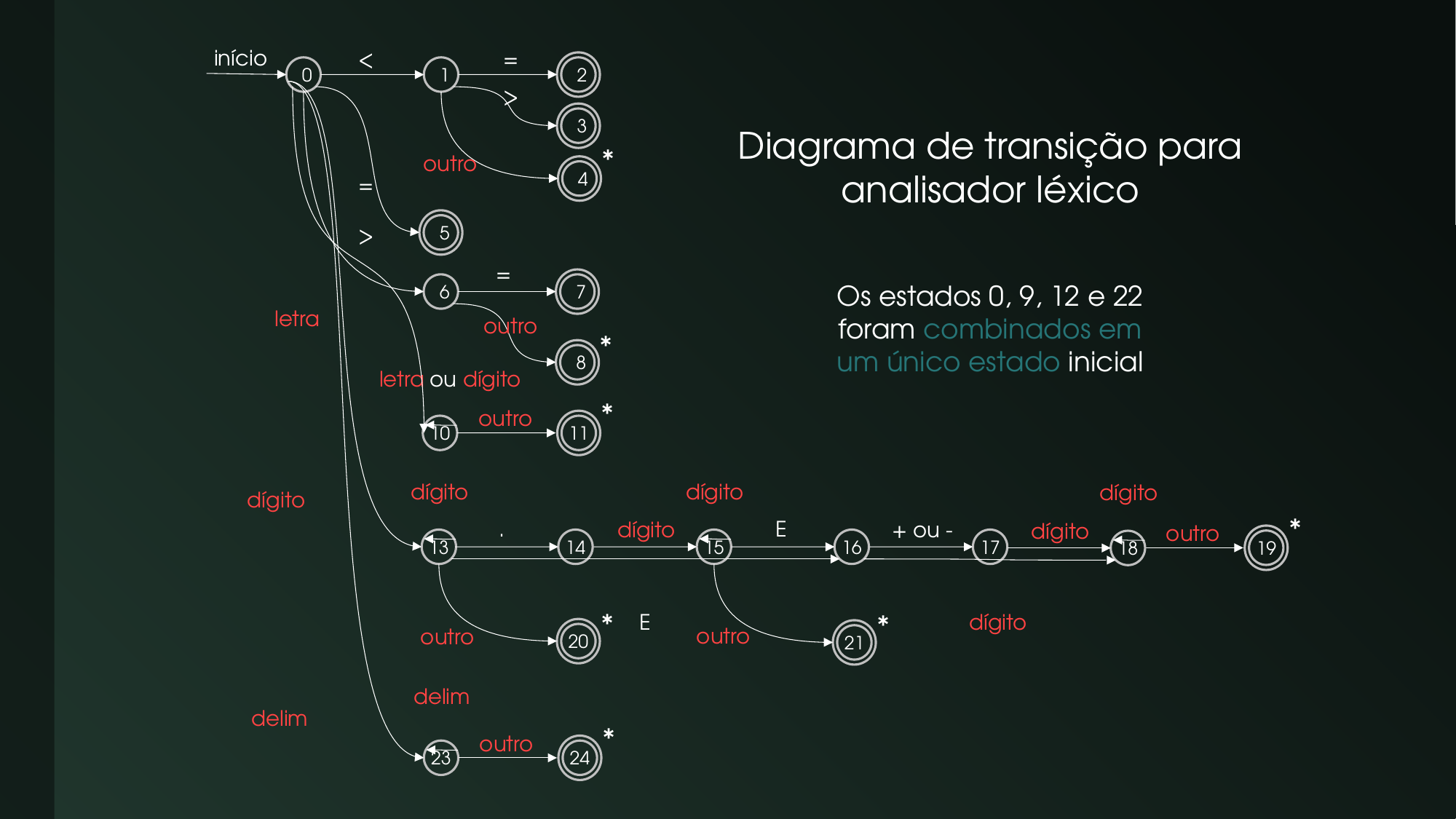

início
<
=

2
0
1
>

3
*
outro

4
=

5
>
=

7
6
letra
outro
*

8
letra ou dígito
*
outro

11
10
dígito
dígito
dígito
dígito
*
.
E
dígito
+ ou -
dígito
outro

19
13
14
15
16
17
18
*
*
E
dígito
outro
outro

20

21
delim
delim
*
outro

24
23
Diagrama de transição para analisador léxico
Os estados 0, 9, 12 e 22 foram combinados em um único estado inicial